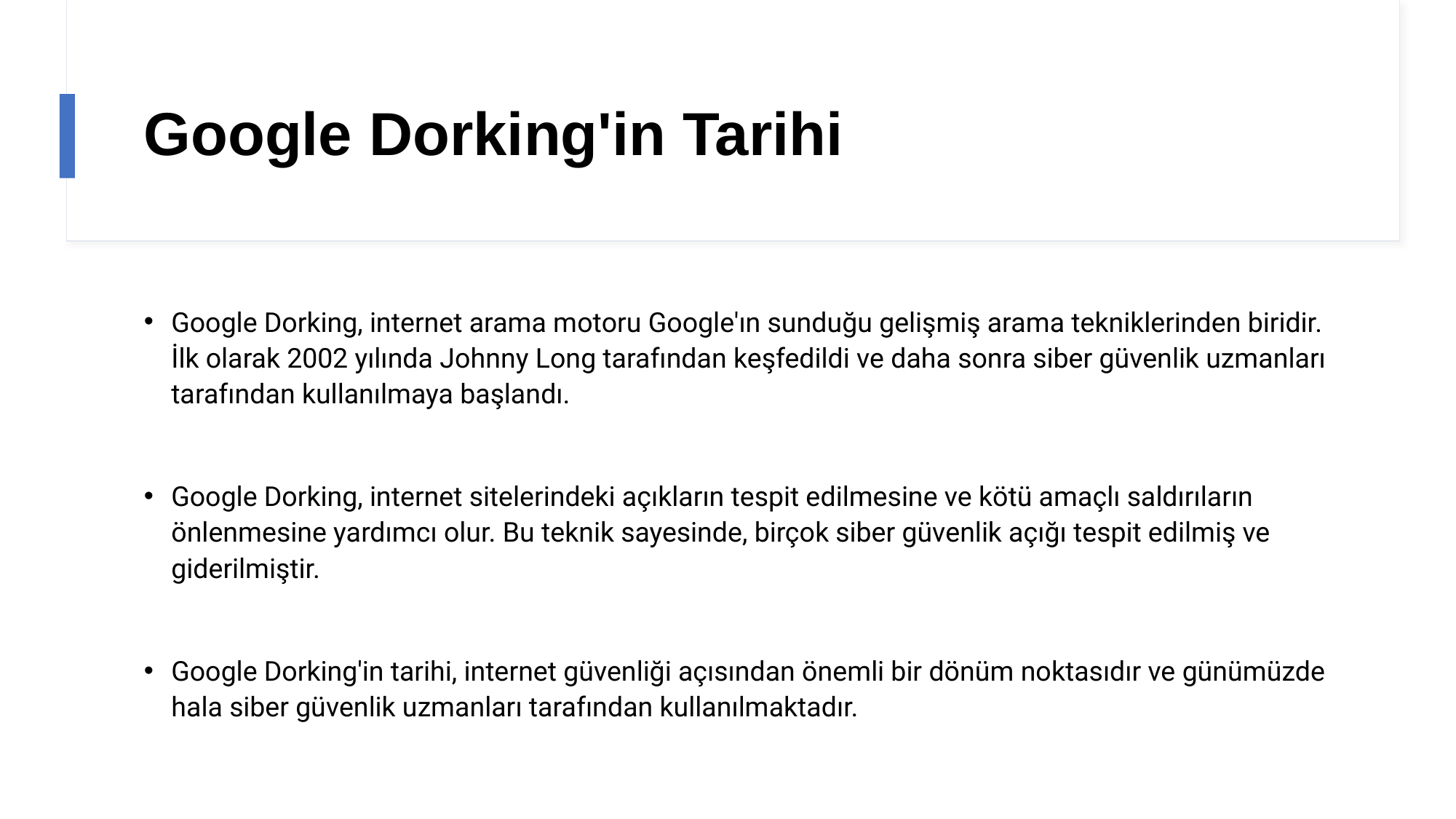

# Google Dorking'in Tarihi
Google Dorking, internet arama motoru Google'ın sunduğu gelişmiş arama tekniklerinden biridir. İlk olarak 2002 yılında Johnny Long tarafından keşfedildi ve daha sonra siber güvenlik uzmanları tarafından kullanılmaya başlandı.

Google Dorking, internet sitelerindeki açıkların tespit edilmesine ve kötü amaçlı saldırıların önlenmesine yardımcı olur. Bu teknik sayesinde, birçok siber güvenlik açığı tespit edilmiş ve giderilmiştir.

Google Dorking'in tarihi, internet güvenliği açısından önemli bir dönüm noktasıdır ve günümüzde hala siber güvenlik uzmanları tarafından kullanılmaktadır.